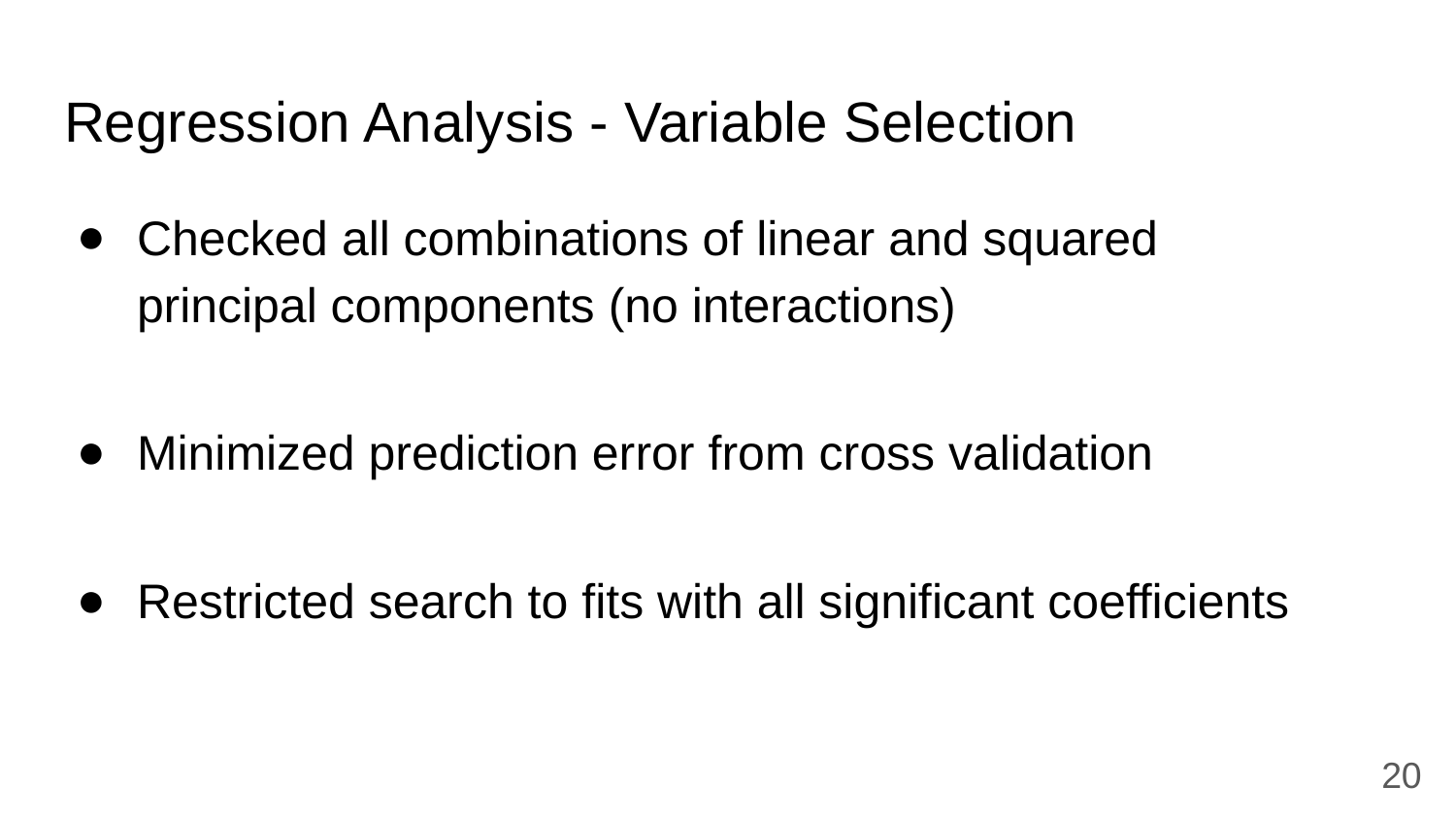

# Regression Analysis - Variable Selection
Checked all combinations of linear and squared
principal components (no interactions)

Minimized prediction error from cross validation

Restricted search to fits with all significant coefficients
20